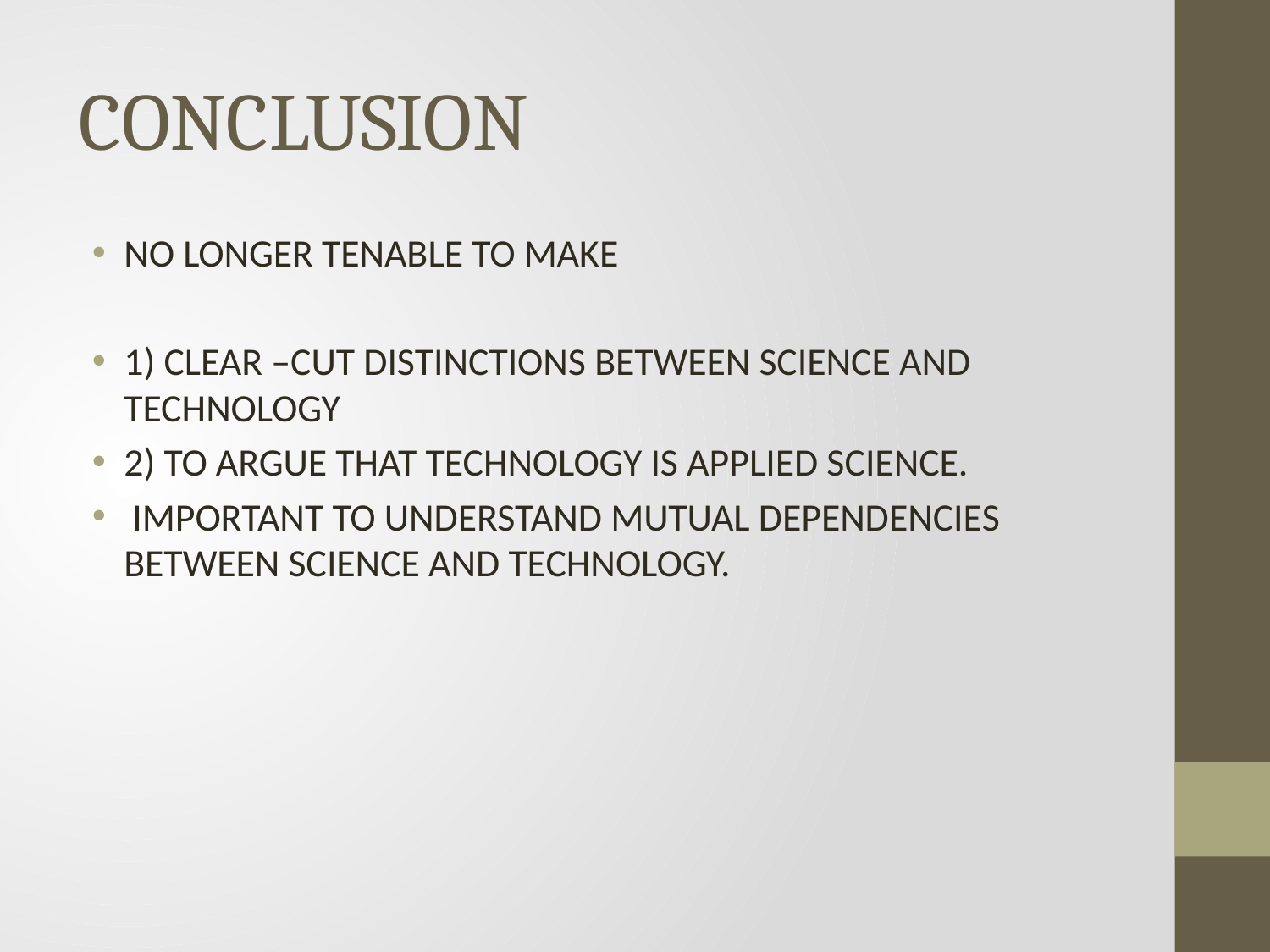

# CONCLUSION
NO LONGER TENABLE TO MAKE

1) CLEAR –CUT DISTINCTIONS BETWEEN SCIENCE AND TECHNOLOGY
2) TO ARGUE THAT TECHNOLOGY IS APPLIED SCIENCE.
 IMPORTANT TO UNDERSTAND MUTUAL DEPENDENCIES BETWEEN SCIENCE AND TECHNOLOGY.